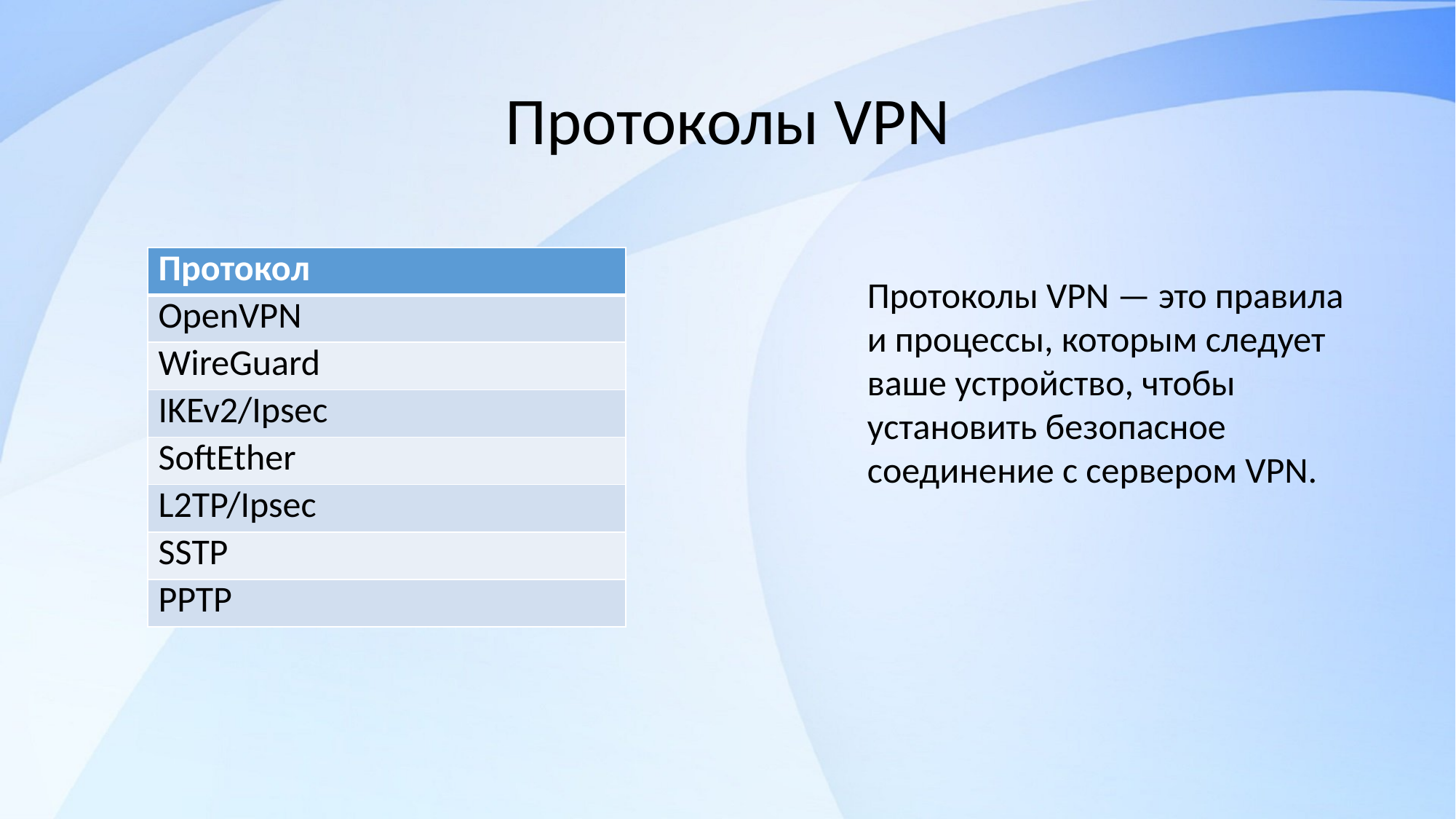

# Протоколы VPN
| Протокол |
| --- |
| OpenVPN |
| WireGuard |
| IKEv2/Ipsec |
| SoftEther |
| L2TP/Ipsec |
| SSTP |
| PPTP |
Протоколы VPN — это правила и процессы, которым следует ваше устройство, чтобы установить безопасное соединение с сервером VPN.